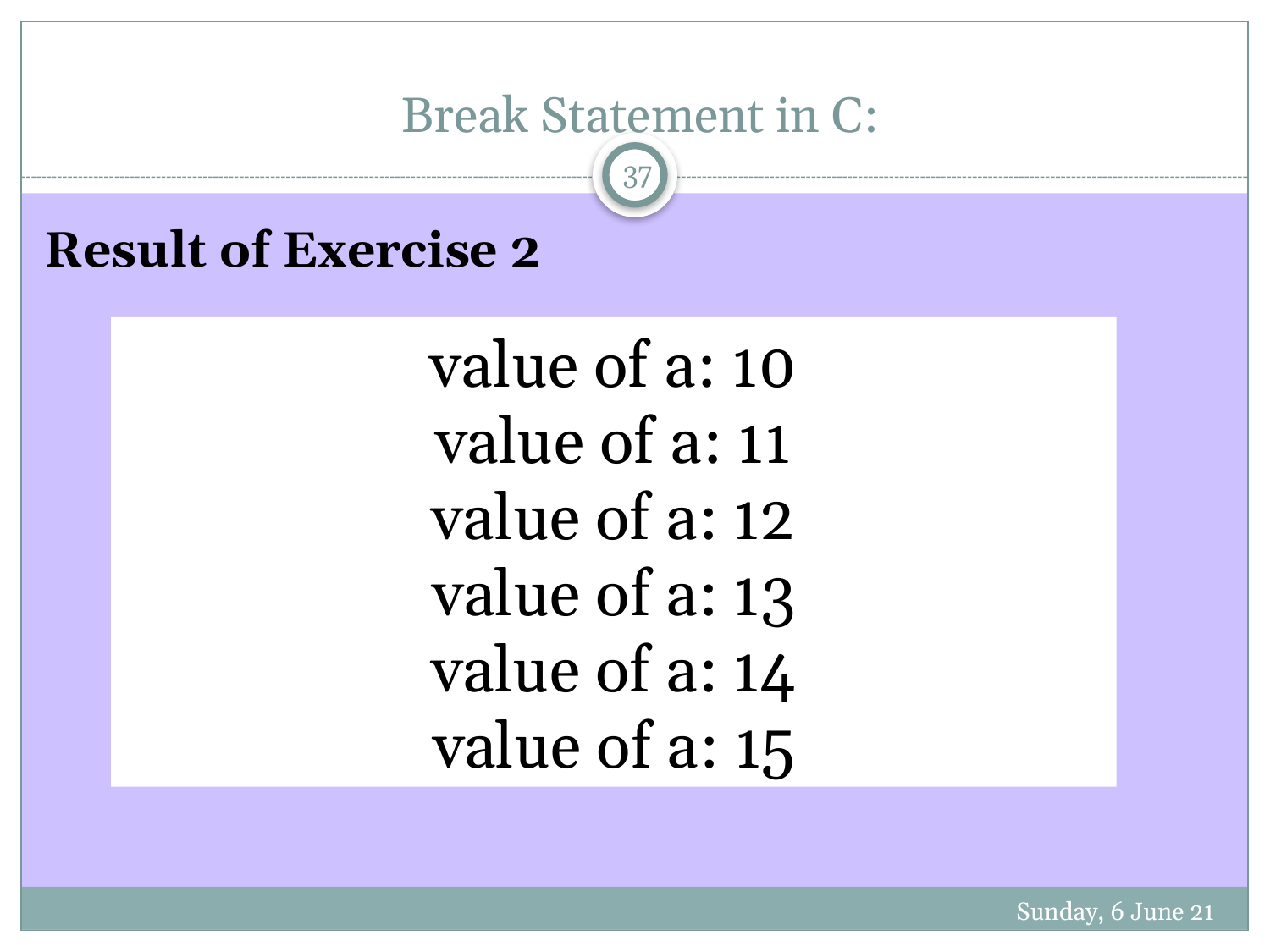

# Break Statement in C:
37
Result of Exercise 2
value of a: 10
value of a: 11
value of a: 12
value of a: 13
value of a: 14
value of a: 15
Sunday, 6 June 21